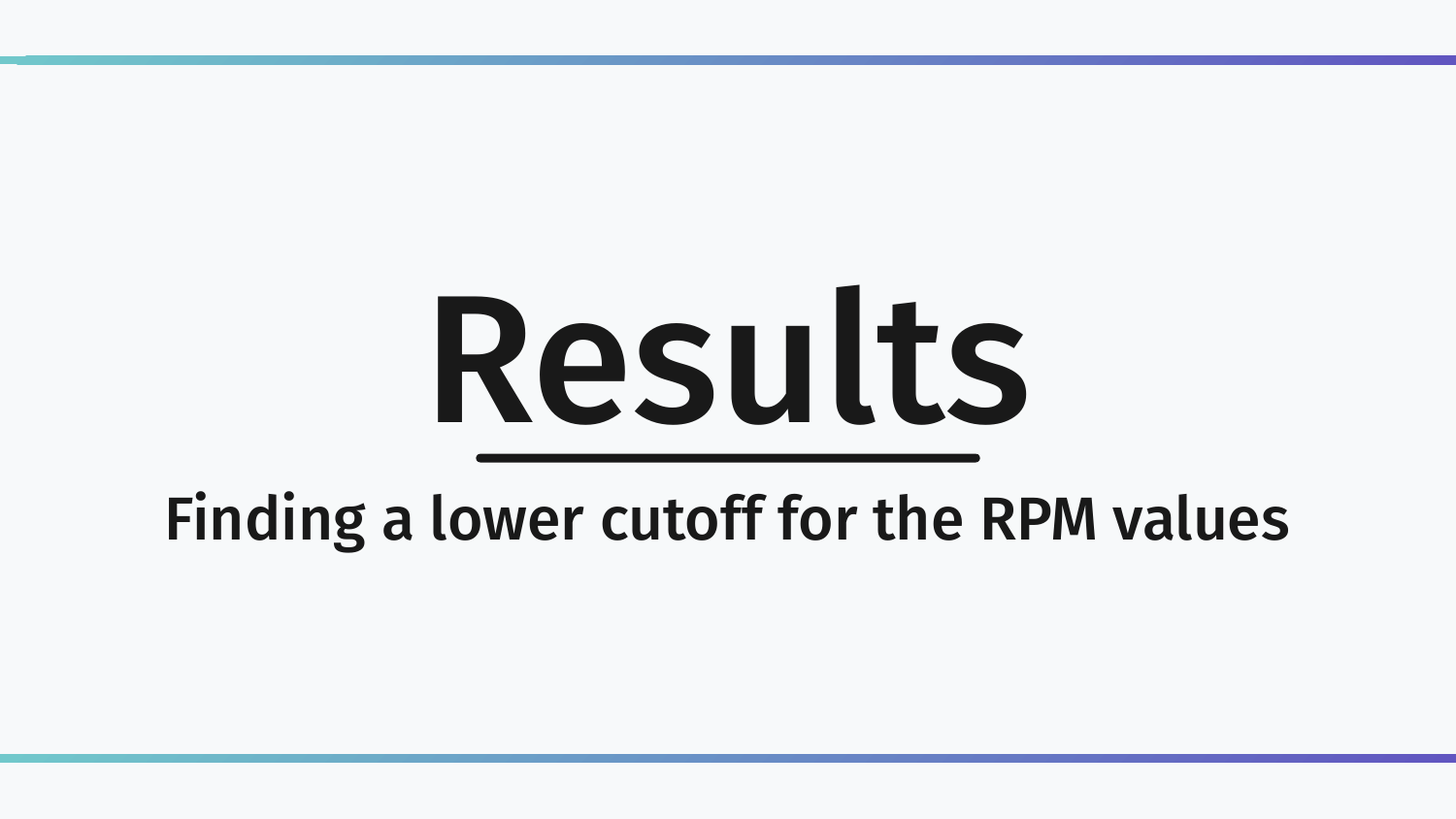

# Results Finding a lower cutoff for the RPM values